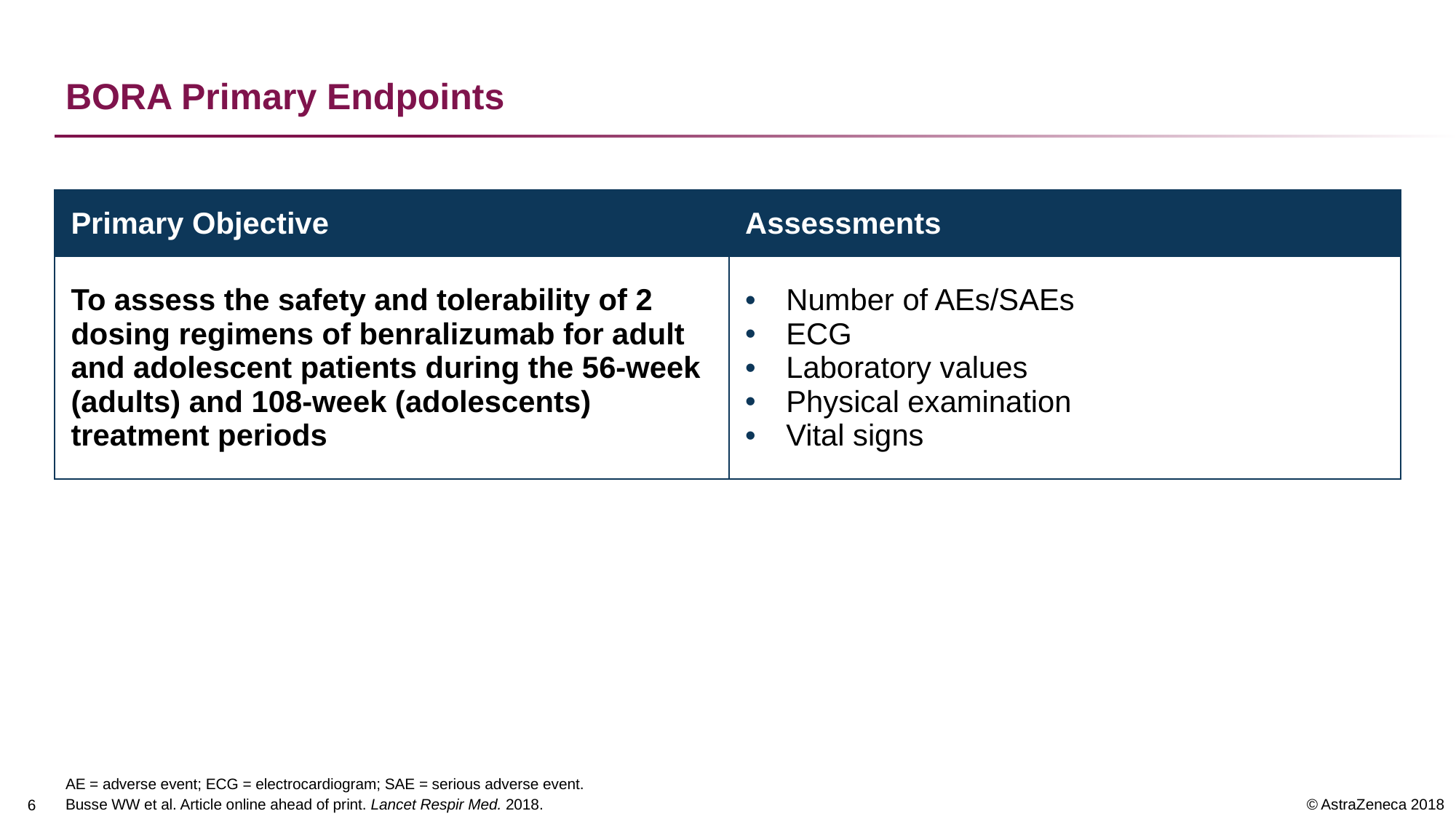

# BORA Primary Endpoints
| Primary Objective | Assessments |
| --- | --- |
| To assess the safety and tolerability of 2 dosing regimens of benralizumab for adult and adolescent patients during the 56-week (adults) and 108-week (adolescents) treatment periods | Number of AEs/SAEs ECG Laboratory values Physical examination Vital signs |
AE = adverse event; ECG = electrocardiogram; SAE = serious adverse event.
Busse WW et al. Article online ahead of print. Lancet Respir Med. 2018.
6